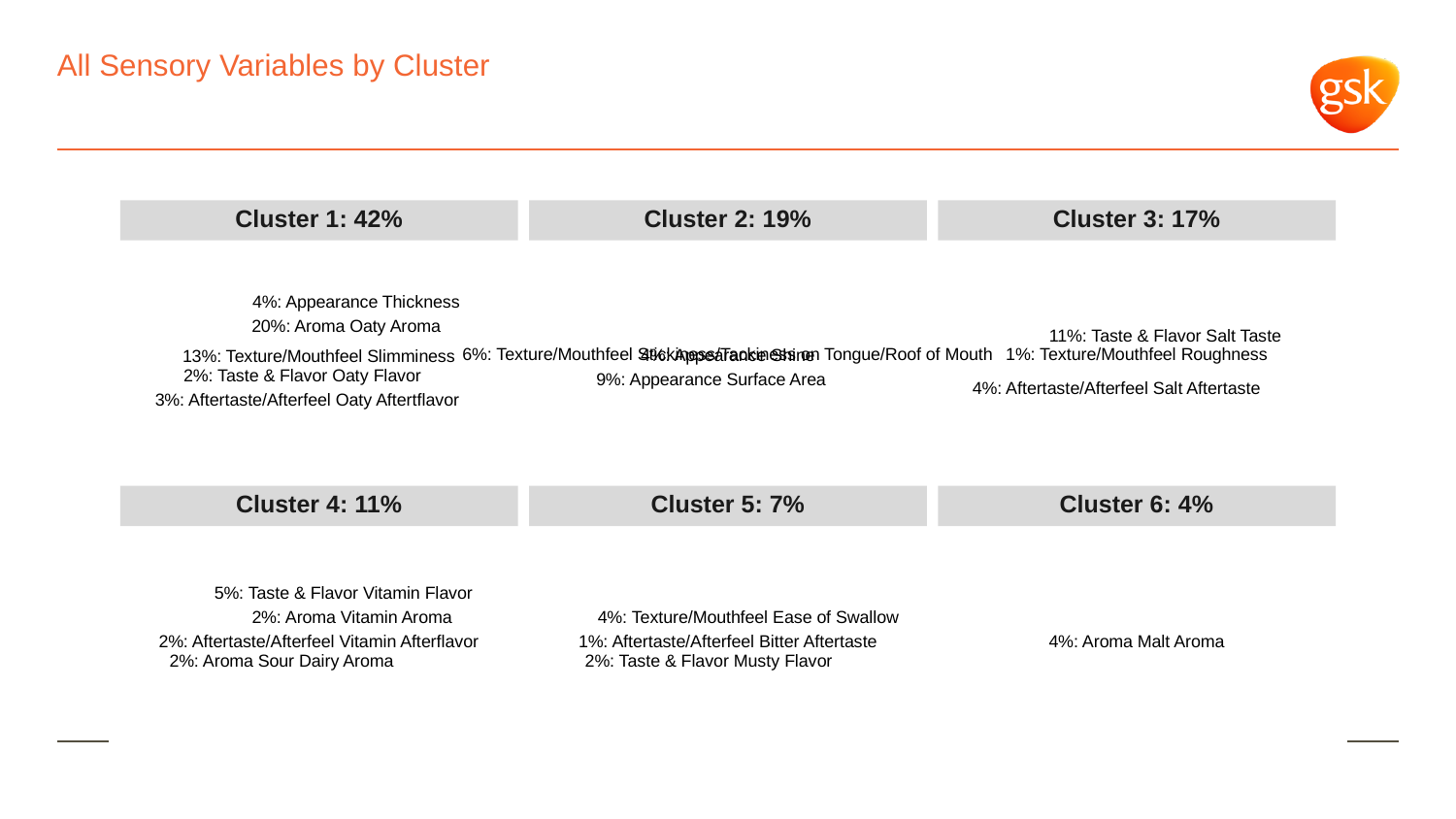

# All Sensory Variables by Cluster

Cluster 1: 42%
Cluster 2: 19%
Cluster 3: 17%
4%: Appearance Thickness
20%: Aroma Oaty Aroma
11%: Taste & Flavor Salt Taste
6%: Texture/Mouthfeel Stickiness/Tackiness on Tongue/Roof of Mouth
1%: Texture/Mouthfeel Roughness
4%: Appearance Shine
13%: Texture/Mouthfeel Slimminess
2%: Taste & Flavor Oaty Flavor
9%: Appearance Surface Area
4%: Aftertaste/Afterfeel Salt Aftertaste
3%: Aftertaste/Afterfeel Oaty Aftertflavor

Cluster 4: 11%
Cluster 5: 7%
Cluster 6: 4%
5%: Taste & Flavor Vitamin Flavor
2%: Aroma Vitamin Aroma
4%: Texture/Mouthfeel Ease of Swallow
2%: Aftertaste/Afterfeel Vitamin Afterflavor
1%: Aftertaste/Afterfeel Bitter Aftertaste
4%: Aroma Malt Aroma
2%: Aroma Sour Dairy Aroma
2%: Taste & Flavor Musty Flavor